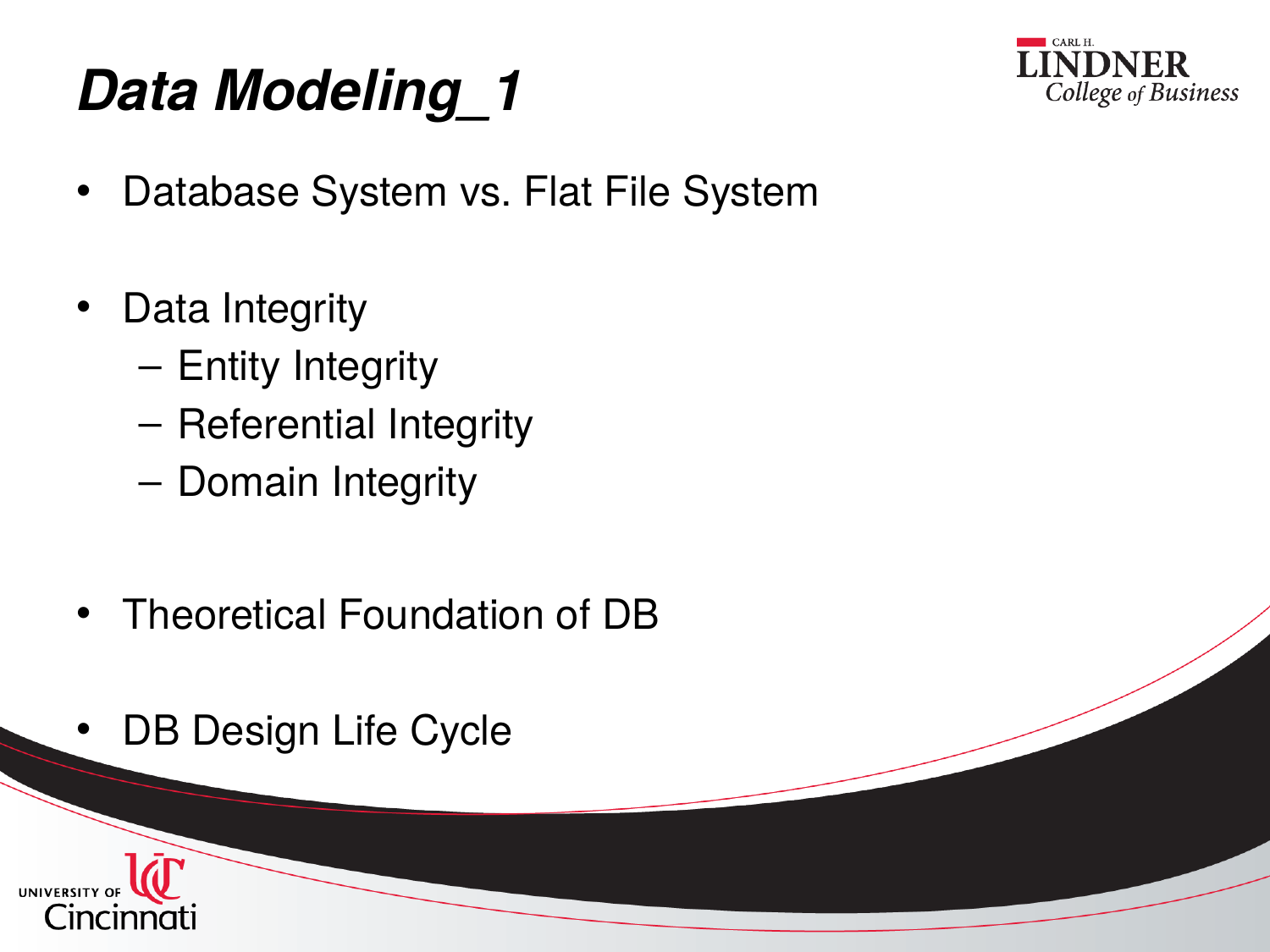

# Data Modeling_1
Database System vs. Flat File System

Data Integrity
Entity Integrity
Referential Integrity
Domain Integrity

Theoretical Foundation of DB

DB Design Life Cycle